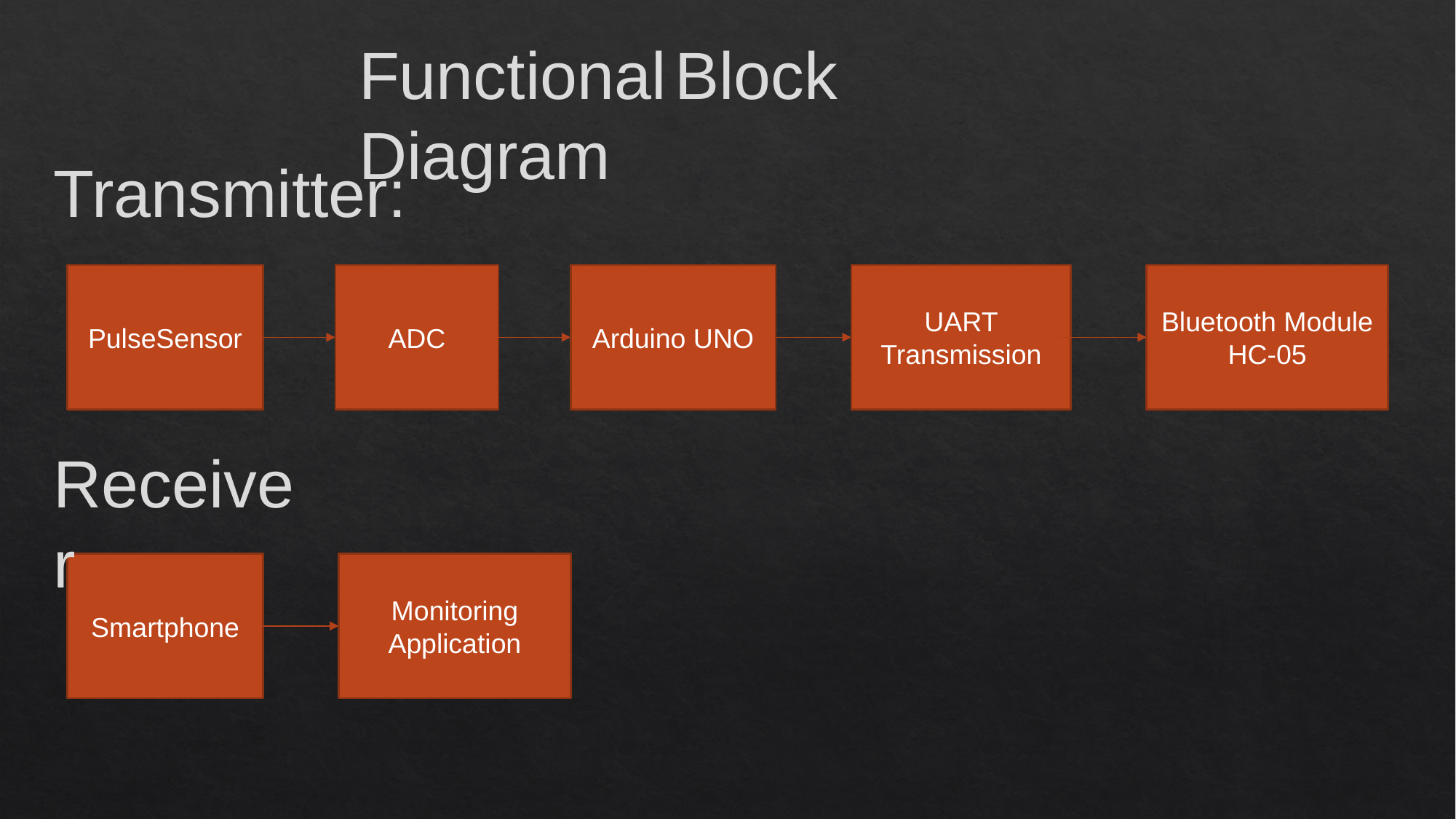

Functional Block Diagram
Transmitter:
PulseSensor
Arduino UNO
UART Transmission
Bluetooth Module
HC-05
ADC
Receiver
Smartphone
Monitoring Application